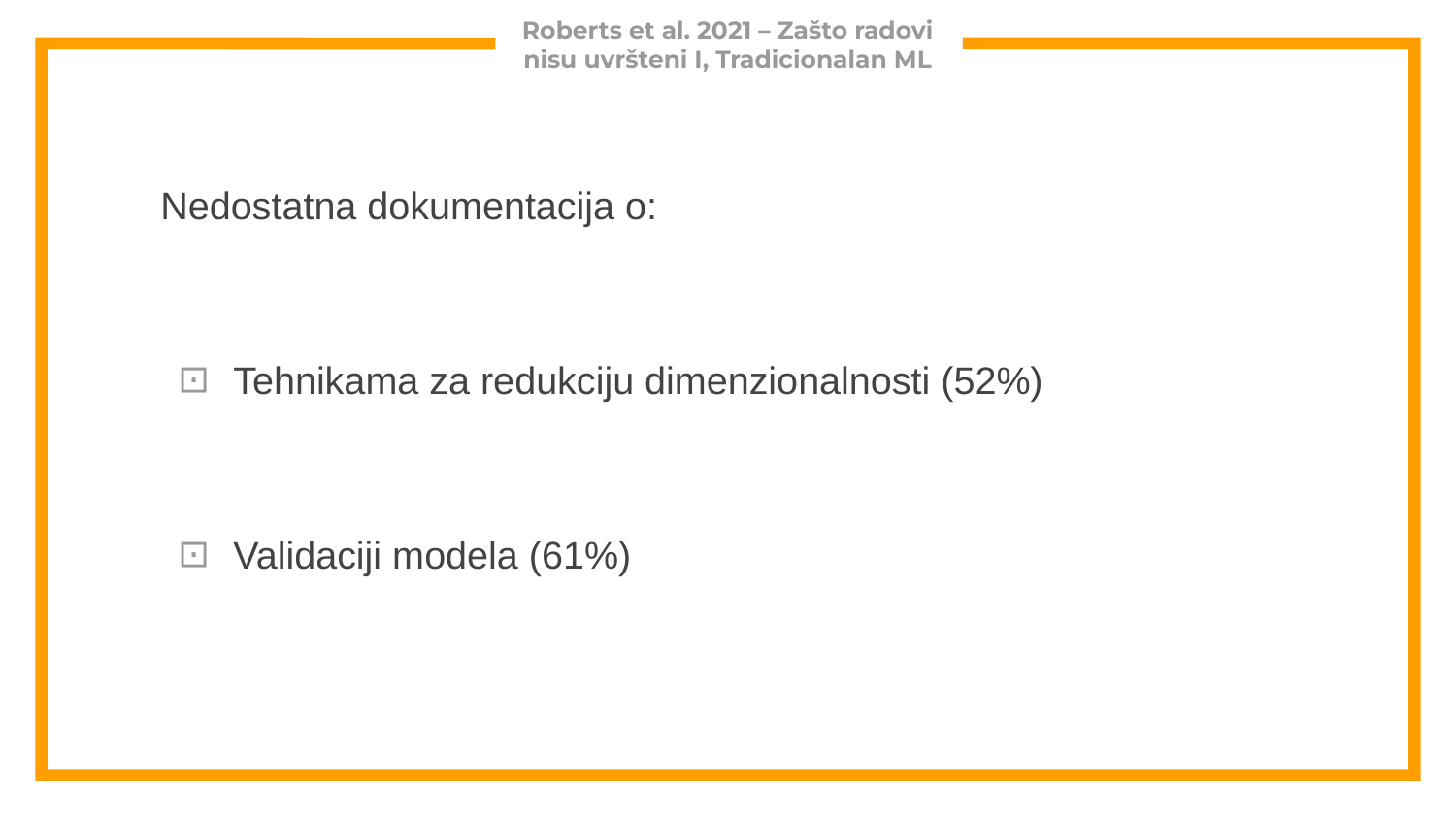

# Roberts et al. 2021 – Zašto radovi nisu uvršteni I, Tradicionalan ML
Nedostatna dokumentacija o:

Tehnikama za redukciju dimenzionalnosti (52%)

Validaciji modela (61%)